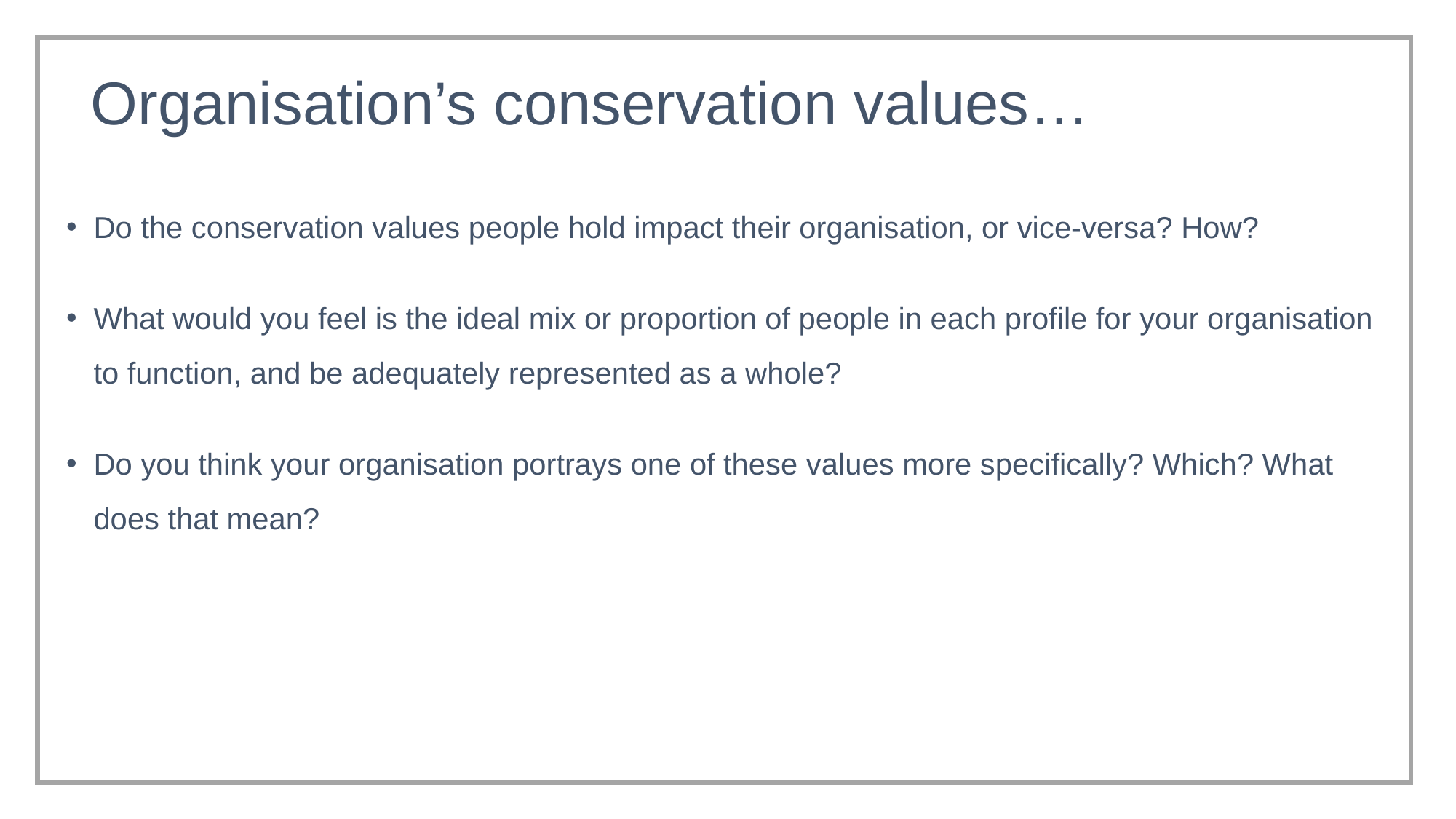

# Organisation’s conservation values…

Do the conservation values people hold impact their organisation, or vice-versa? How?
What would you feel is the ideal mix or proportion of people in each profile for your organisation to function, and be adequately represented as a whole?
Do you think your organisation portrays one of these values more specifically? Which? What does that mean?